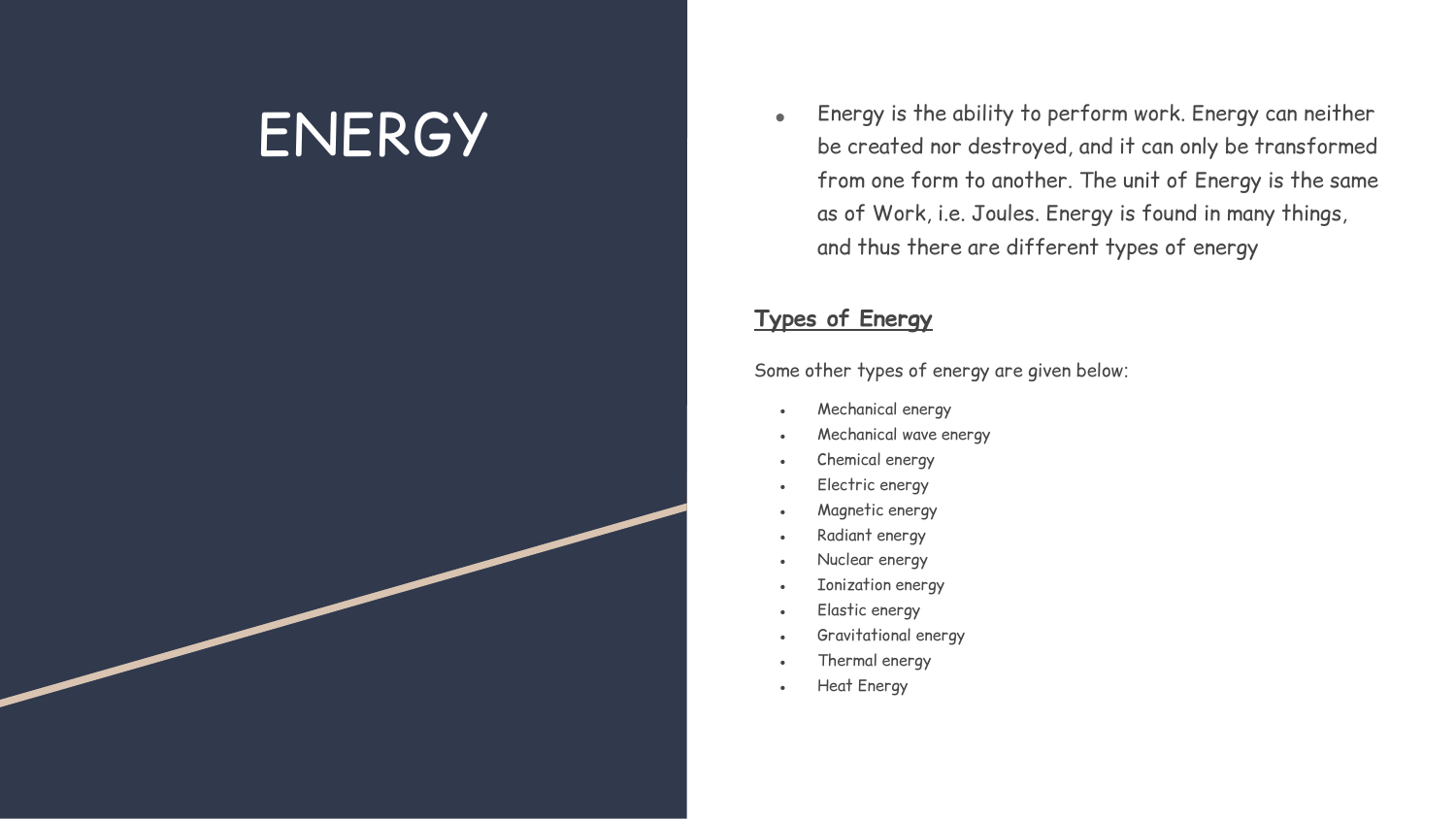

# ENERGY
Energy is the ability to perform work. Energy can neither be created nor destroyed, and it can only be transformed from one form to another. The unit of Energy is the same as of Work, i.e. Joules. Energy is found in many things, and thus there are different types of energy
Types of Energy
Some other types of energy are given below:
Mechanical energy
Mechanical wave energy
Chemical energy
Electric energy
Magnetic energy
Radiant energy
Nuclear energy
Ionization energy
Elastic energy
Gravitational energy
Thermal energy
Heat Energy